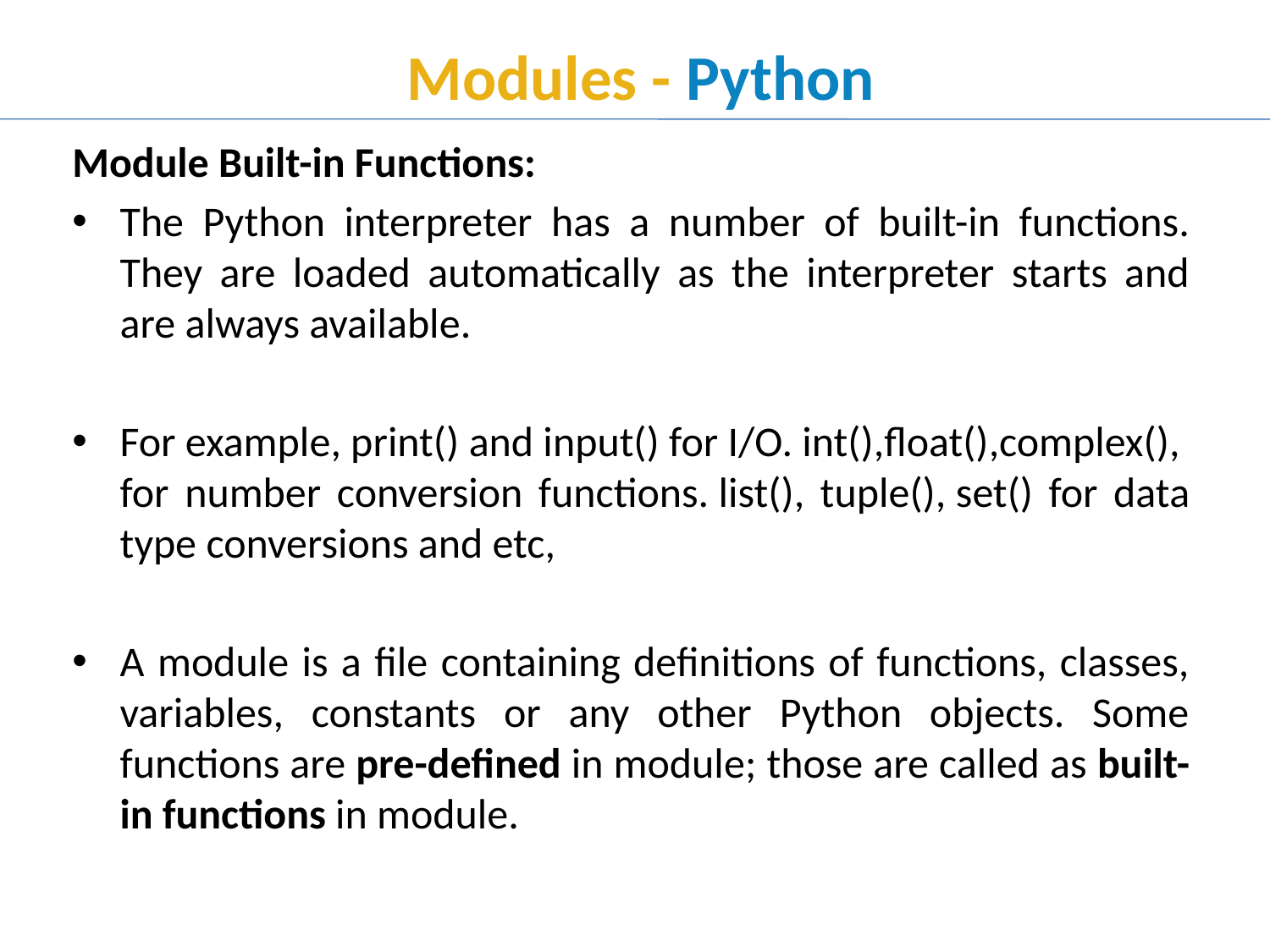

# Modules - Python
Module Built-in Functions:
The Python interpreter has a number of built-in functions. They are loaded automatically as the interpreter starts and are always available.

For example, print() and input() for I/O. int(),float(),complex(),  for number conversion functions. list(), tuple(), set() for data type conversions and etc,

A module is a file containing definitions of functions, classes, variables, constants or any other Python objects. Some functions are pre-defined in module; those are called as built-in functions in module.